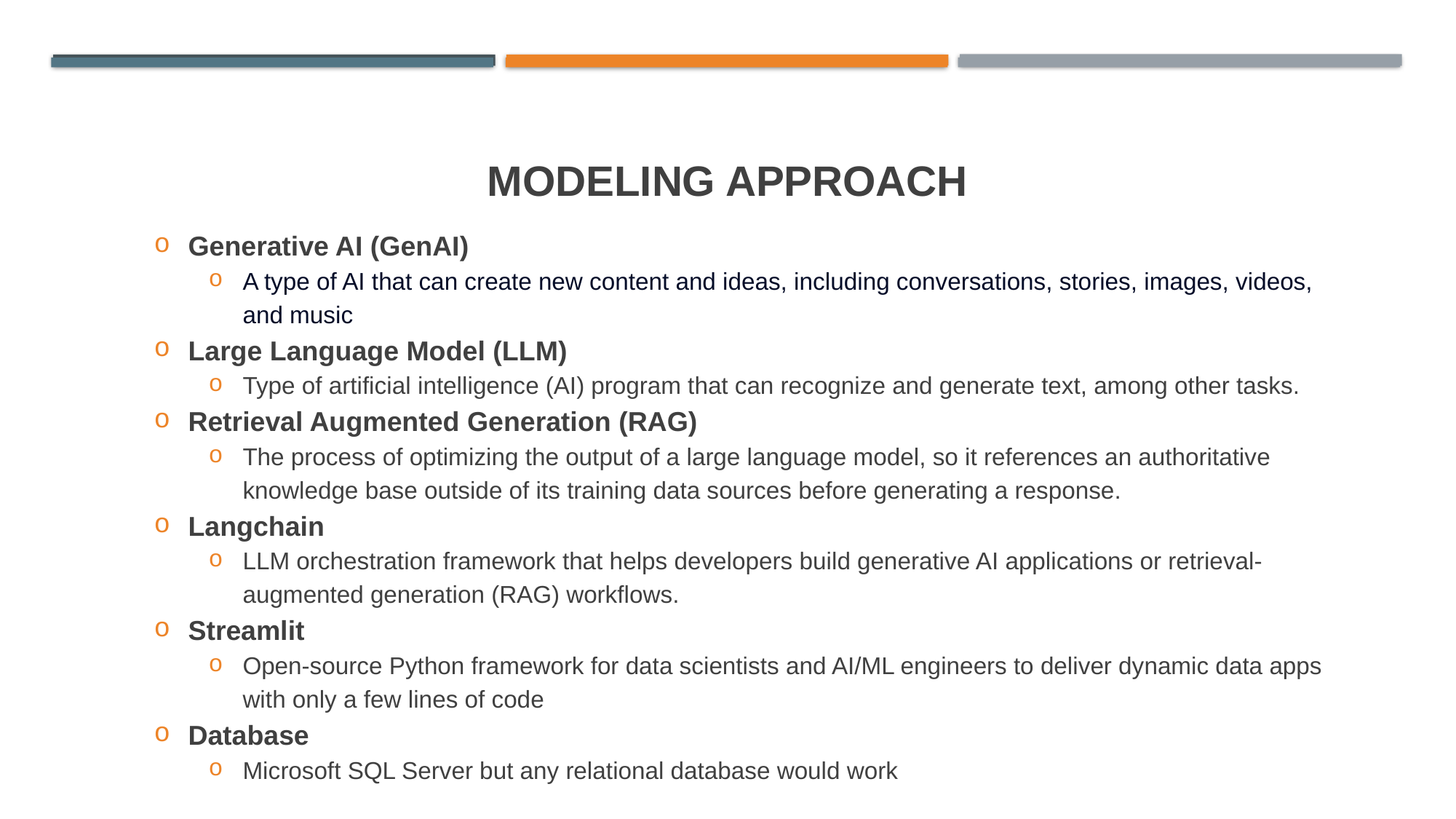

# Modeling Approach
Generative AI (GenAI)
A type of AI that can create new content and ideas, including conversations, stories, images, videos, and music
Large Language Model (LLM)
Type of artificial intelligence (AI) program that can recognize and generate text, among other tasks.
Retrieval Augmented Generation (RAG)
The process of optimizing the output of a large language model, so it references an authoritative knowledge base outside of its training data sources before generating a response.
Langchain
LLM orchestration framework that helps developers build generative AI applications or retrieval-augmented generation (RAG) workflows.
Streamlit
Open-source Python framework for data scientists and AI/ML engineers to deliver dynamic data apps with only a few lines of code
Database
Microsoft SQL Server but any relational database would work